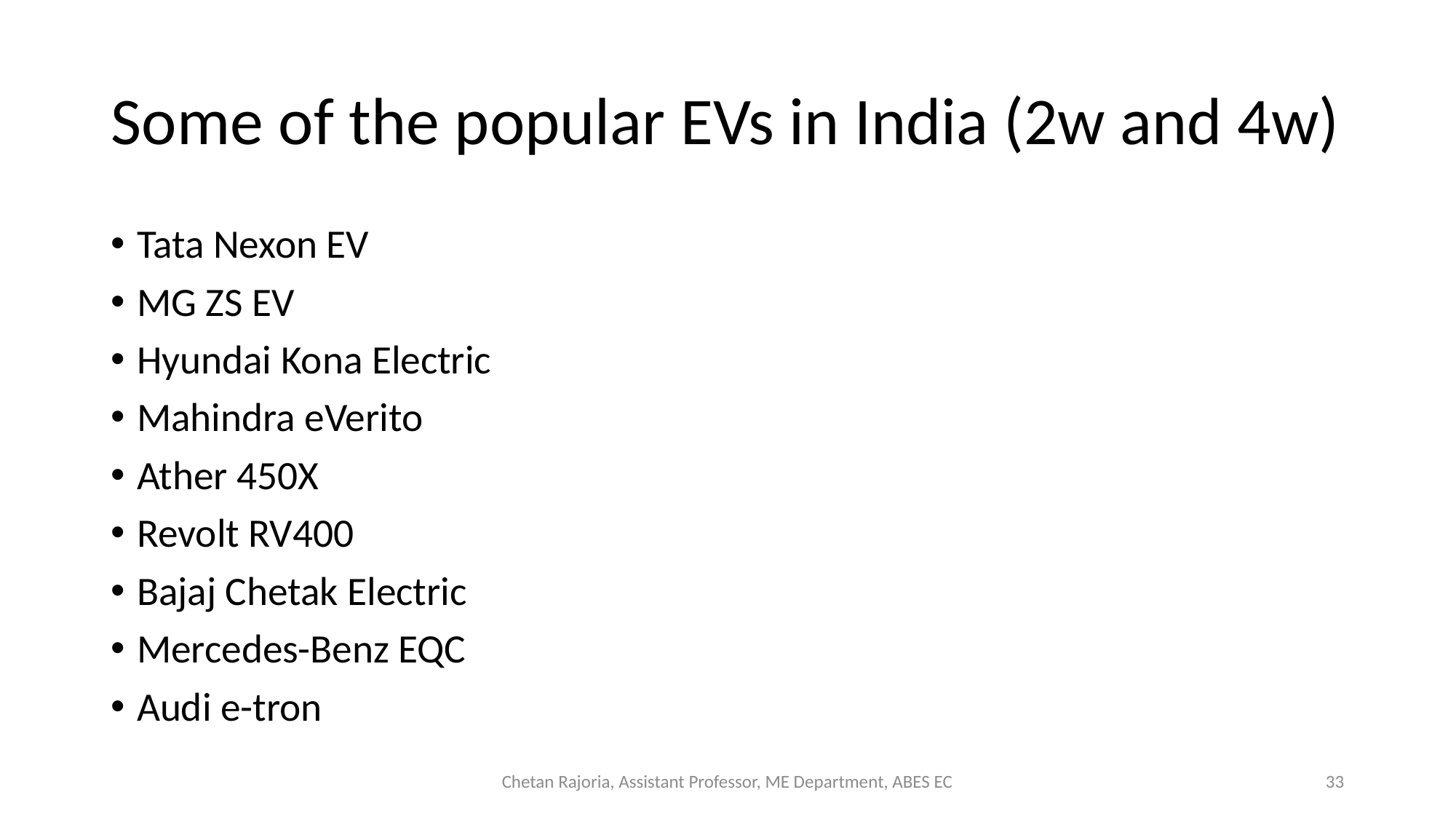

# Some of the popular EVs in India (2w and 4w)
Tata Nexon EV
MG ZS EV
Hyundai Kona Electric
Mahindra eVerito
Ather 450X
Revolt RV400
Bajaj Chetak Electric
Mercedes-Benz EQC
Audi e-tron
Chetan Rajoria, Assistant Professor, ME Department, ABES EC
33